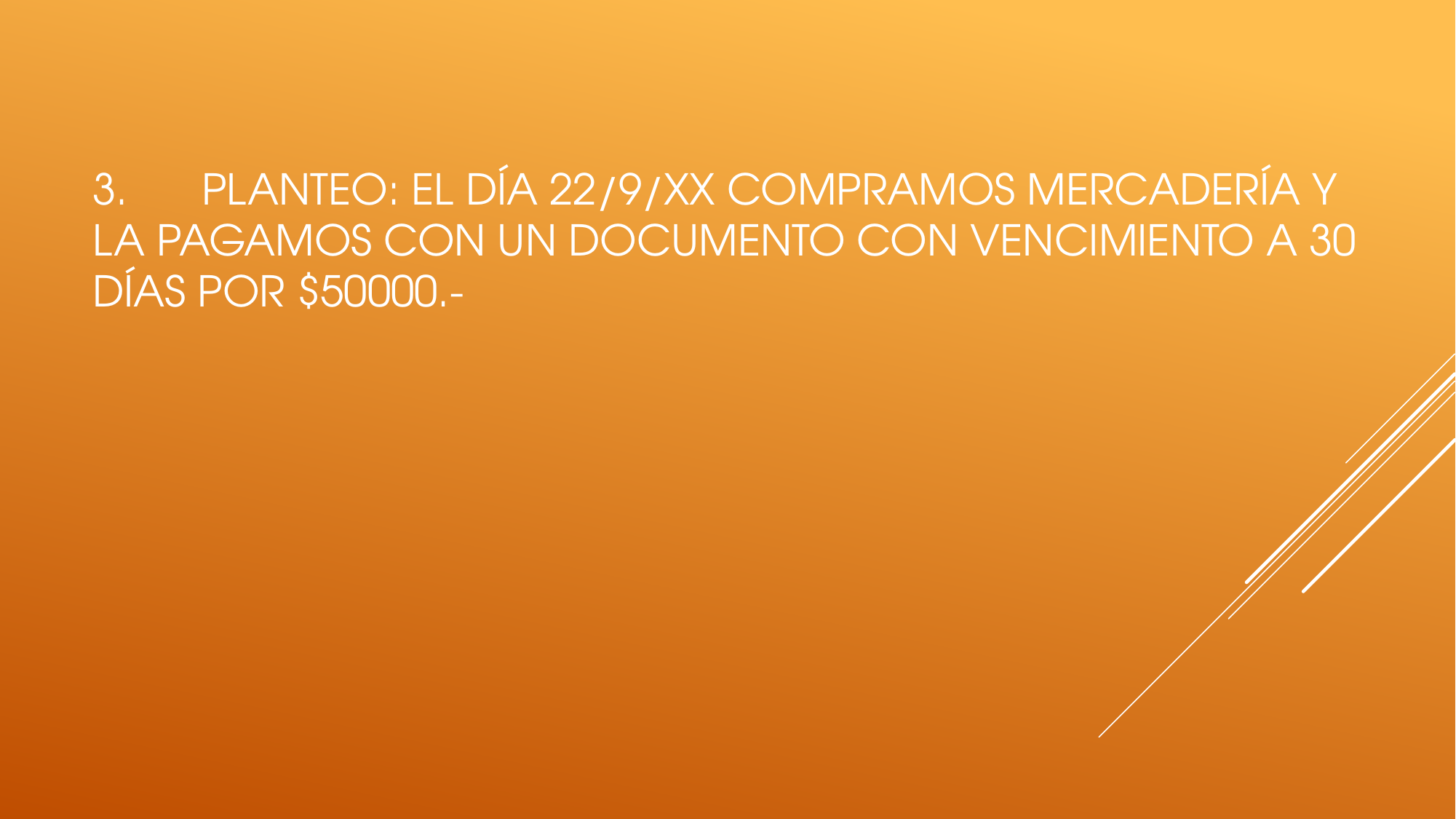

# 3.	PLANTEO: el día 22/9/XX compramos Mercadería y la pagamos con un documento con vencimiento a 30 días por $50000.-